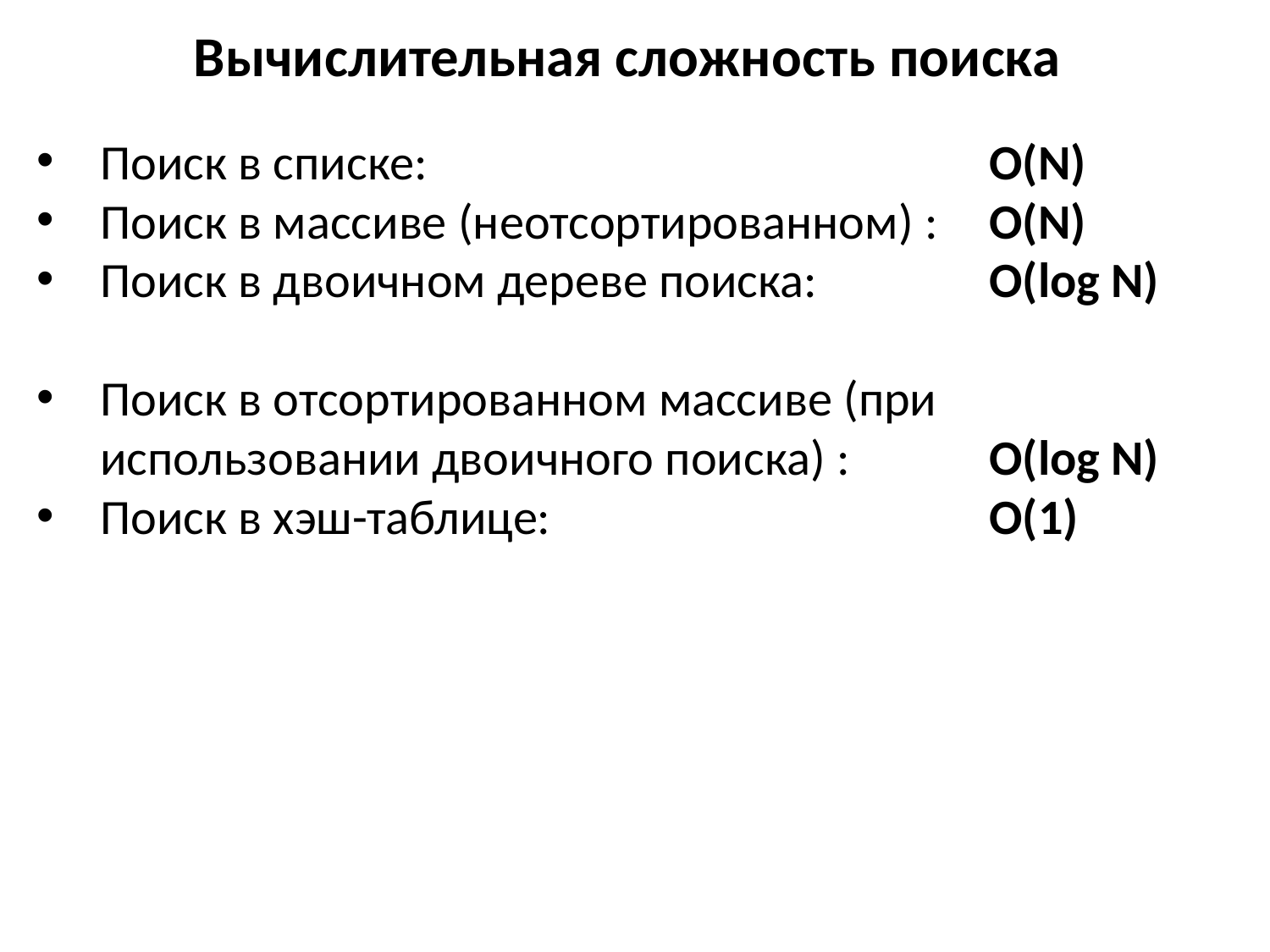

# Вычислительная сложность поиска
Поиск в списке: 					O(N)
Поиск в массиве (неотсортированном) : 	O(N)
Поиск в двоичном дереве поиска: 		O(log N)

Поиск в отсортированном массиве (при использовании двоичного поиска) : 		O(log N)
Поиск в хэш-таблице: 				O(1)